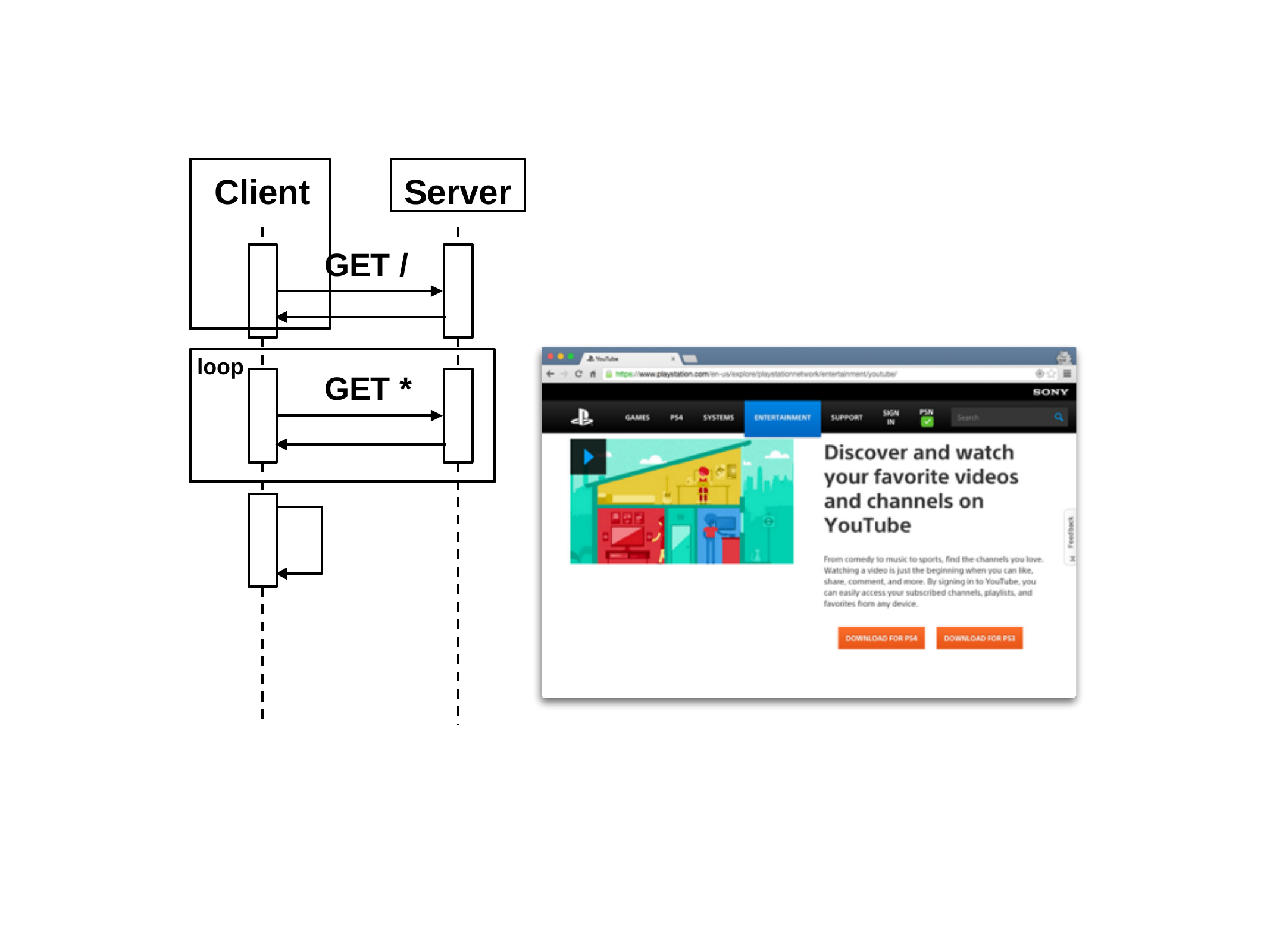

# Client
Server

GET /

loop
GET *